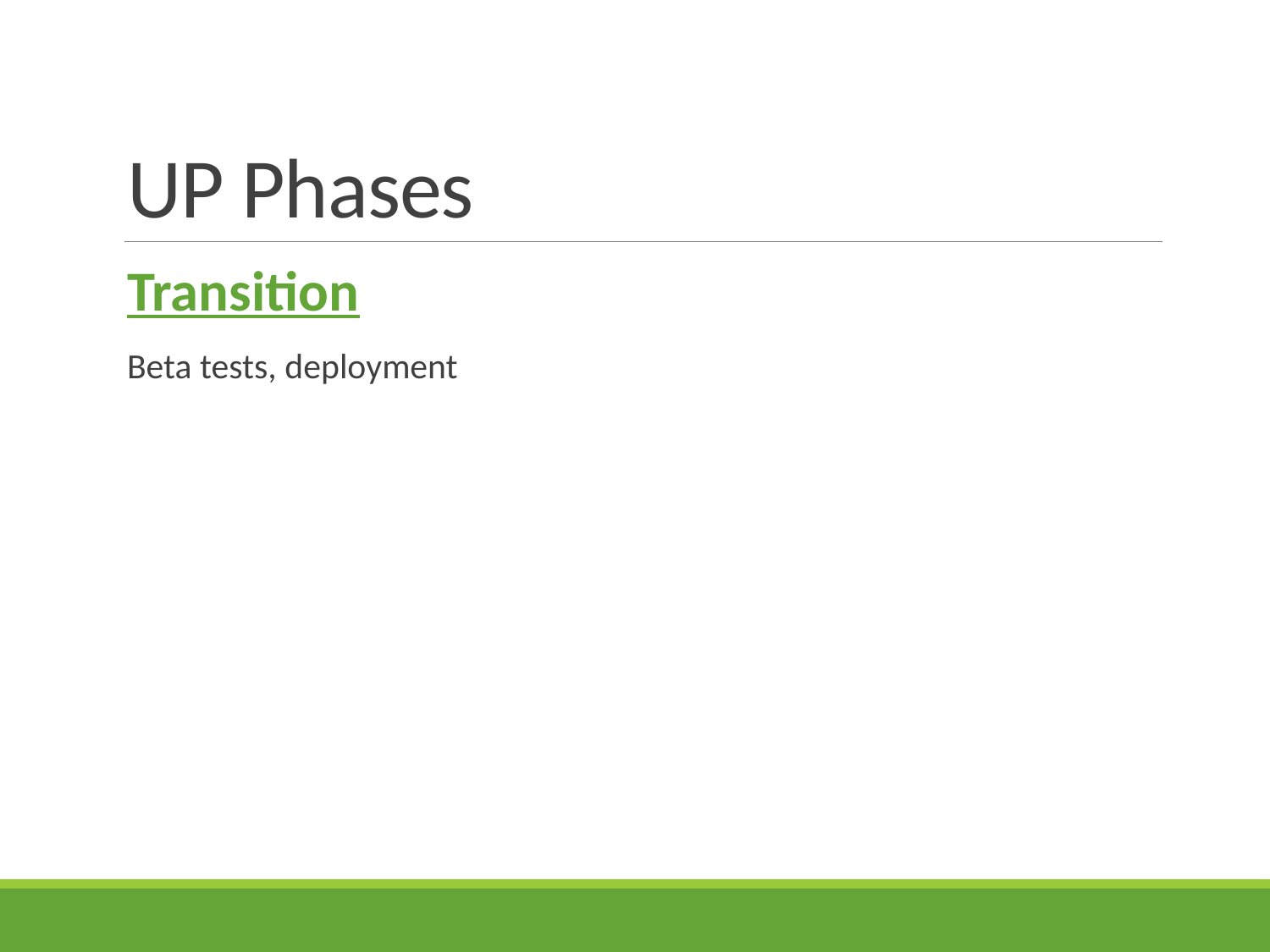

# UP Phases
Transition
Beta tests, deployment